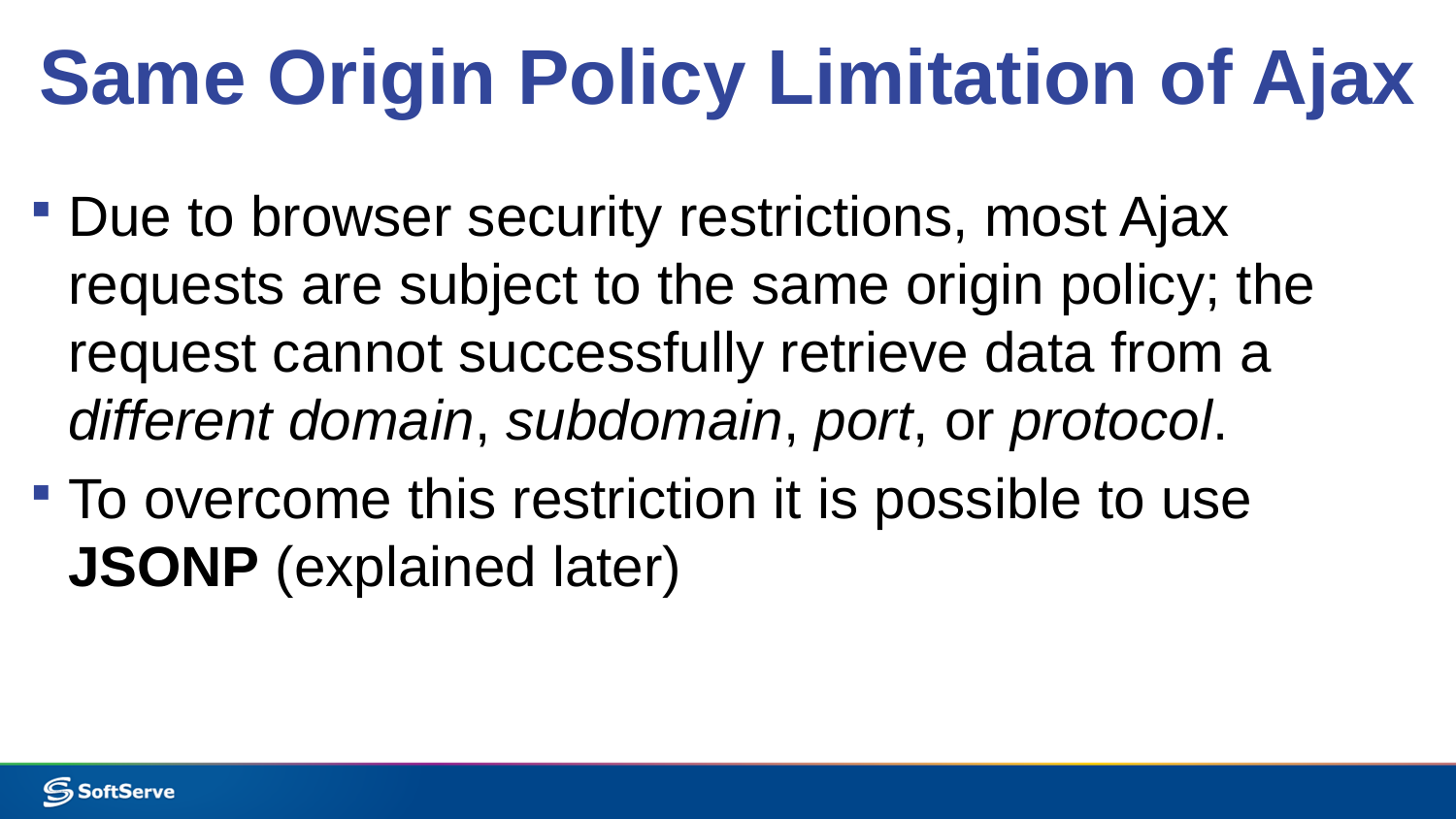

# Same Origin Policy Limitation of Ajax
Due to browser security restrictions, most Ajax requests are subject to the same origin policy; the request cannot successfully retrieve data from a different domain, subdomain, port, or protocol.
To overcome this restriction it is possible to use JSONP (explained later)